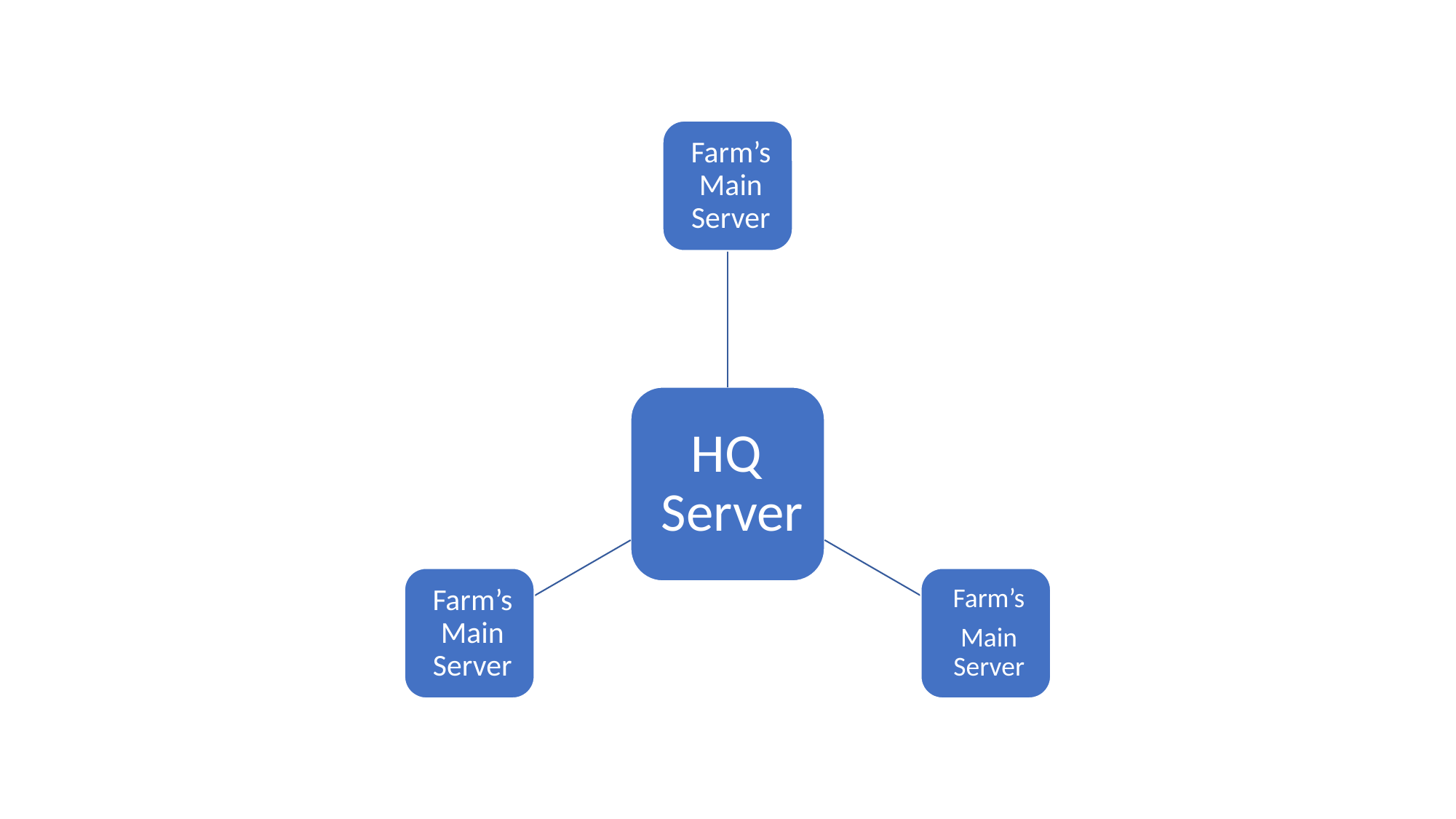

HQ  Server
Farm’s Main Server
Farm’s
Main Server
Farm’s Main Server